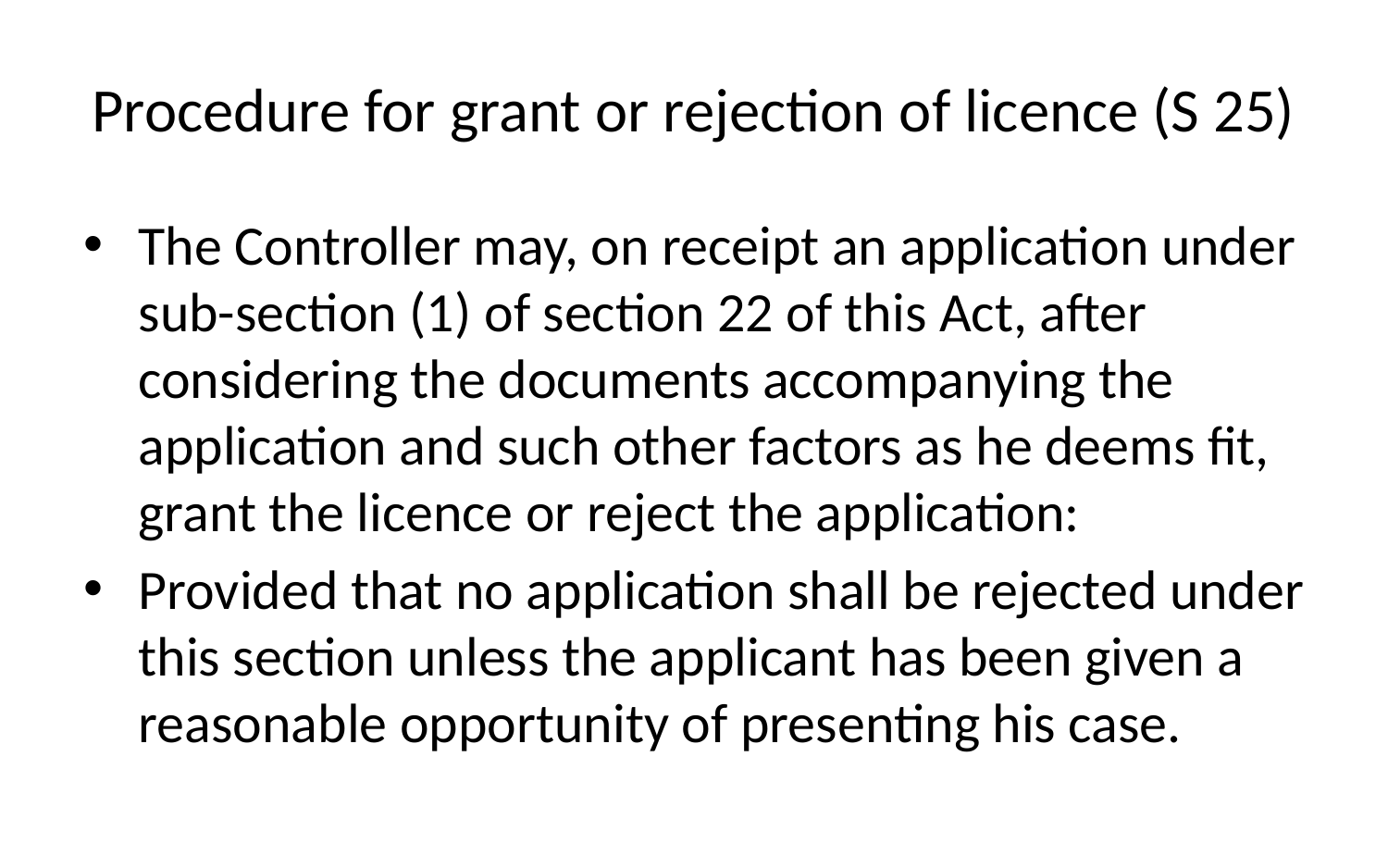

# Procedure for grant or rejection of licence (S 25)
The Controller may, on receipt an application under sub-section (1) of section 22 of this Act, after considering the documents accompanying the application and such other factors as he deems fit, grant the licence or reject the application:
Provided that no application shall be rejected under this section unless the applicant has been given a reasonable opportunity of presenting his case.